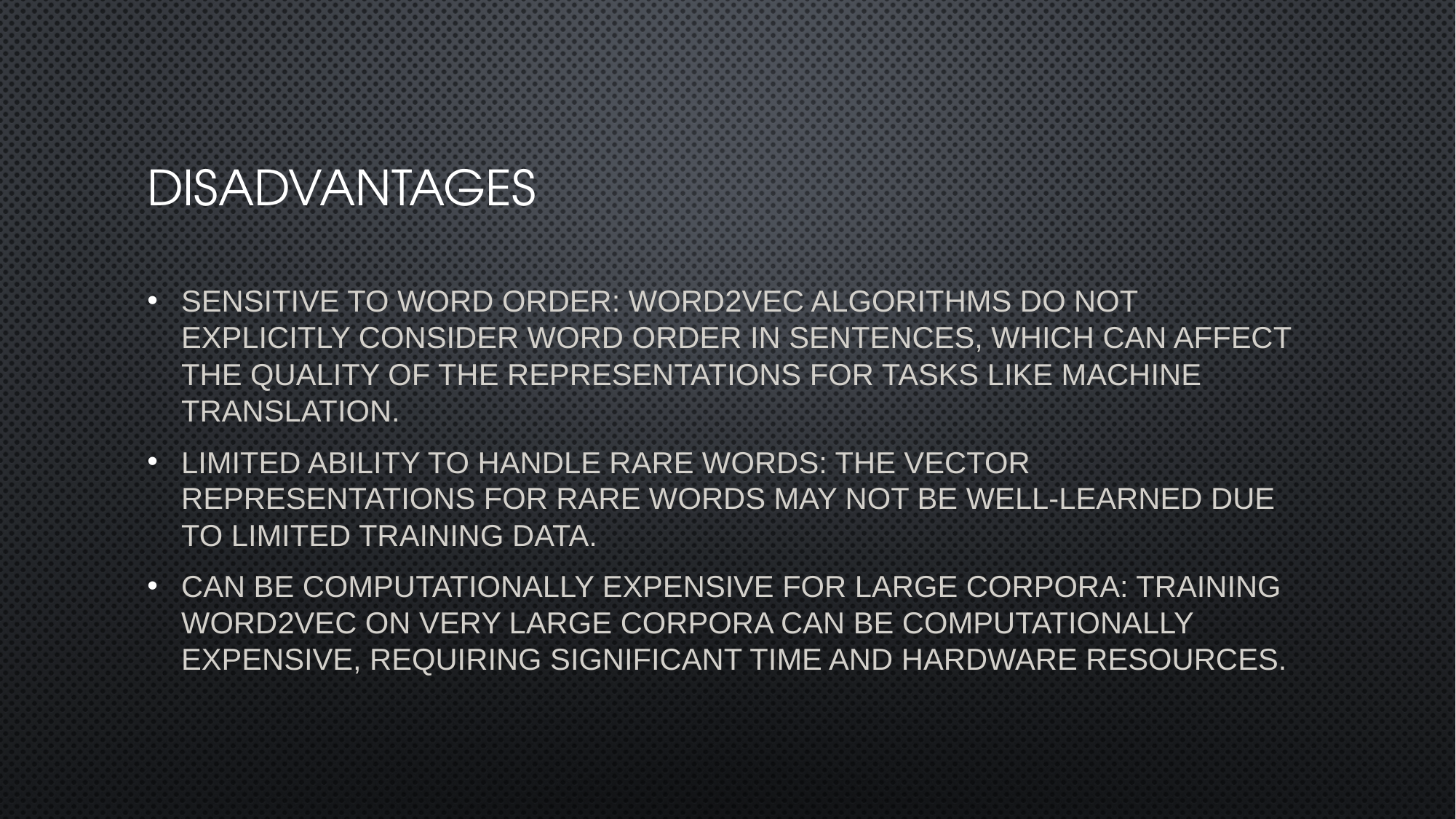

# Disadvantages
Sensitive to word order: Word2Vec algorithms do not explicitly consider word order in sentences, which can affect the quality of the representations for tasks like machine translation.
Limited ability to handle rare words: The vector representations for rare words may not be well-learned due to limited training data.
Can be computationally expensive for large corpora: Training Word2Vec on very large corpora can be computationally expensive, requiring significant time and hardware resources.